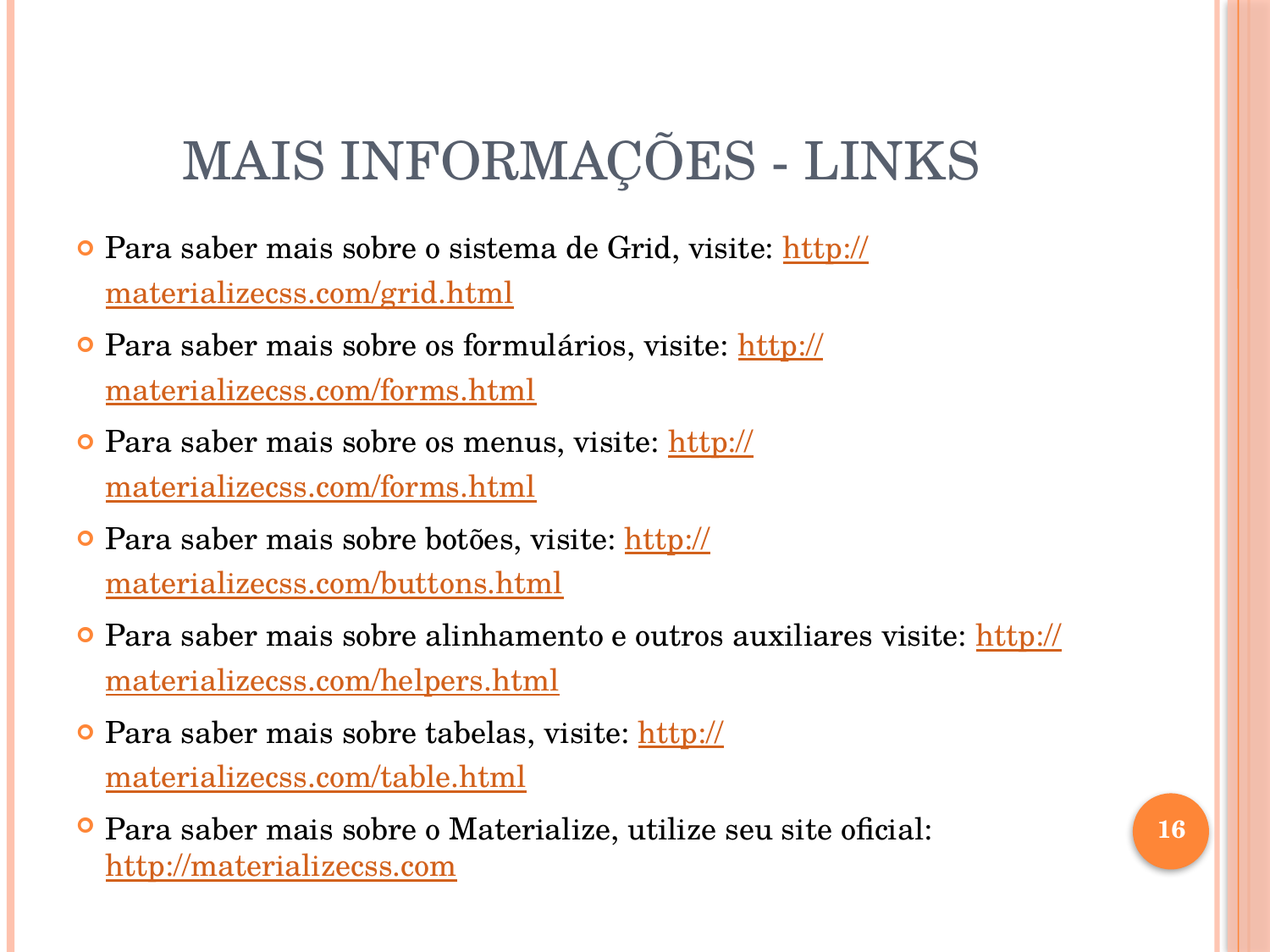

# MAIS INFORMAÇÕES - LINKS
Para saber mais sobre o sistema de Grid, visite: http://materializecss.com/grid.html
Para saber mais sobre os formulários, visite: http://materializecss.com/forms.html
Para saber mais sobre os menus, visite: http://materializecss.com/forms.html
Para saber mais sobre botões, visite: http://materializecss.com/buttons.html
Para saber mais sobre alinhamento e outros auxiliares visite: http://materializecss.com/helpers.html
Para saber mais sobre tabelas, visite: http://materializecss.com/table.html
Para saber mais sobre o Materialize, utilize seu site oficial: http://materializecss.com

16